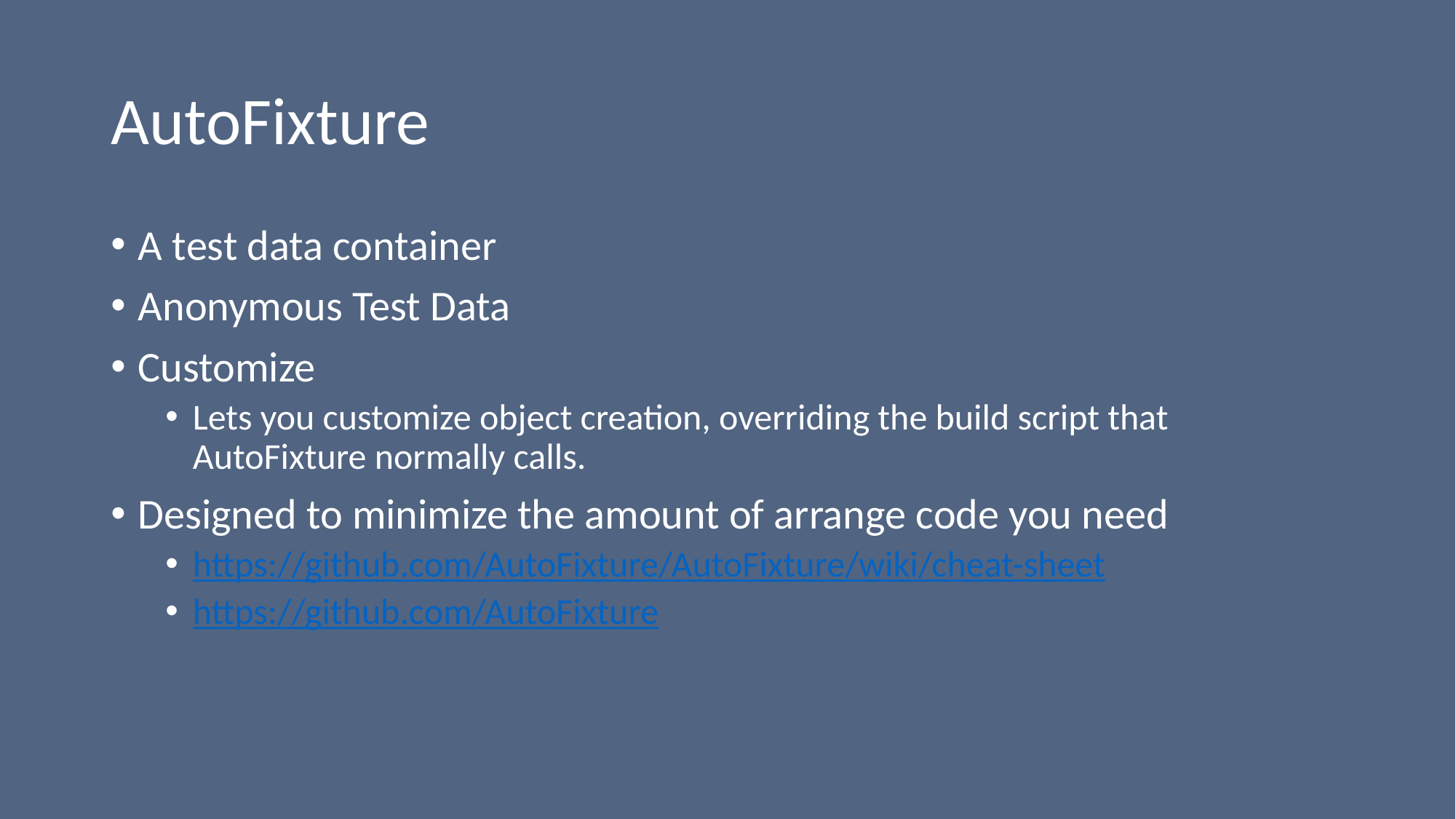

AutoFixture
A test data container
Anonymous Test Data
Customize
Lets you customize object creation, overriding the build script that AutoFixture normally calls.
Designed to minimize the amount of arrange code you need
https://github.com/AutoFixture/AutoFixture/wiki/cheat-sheet
https://github.com/AutoFixture